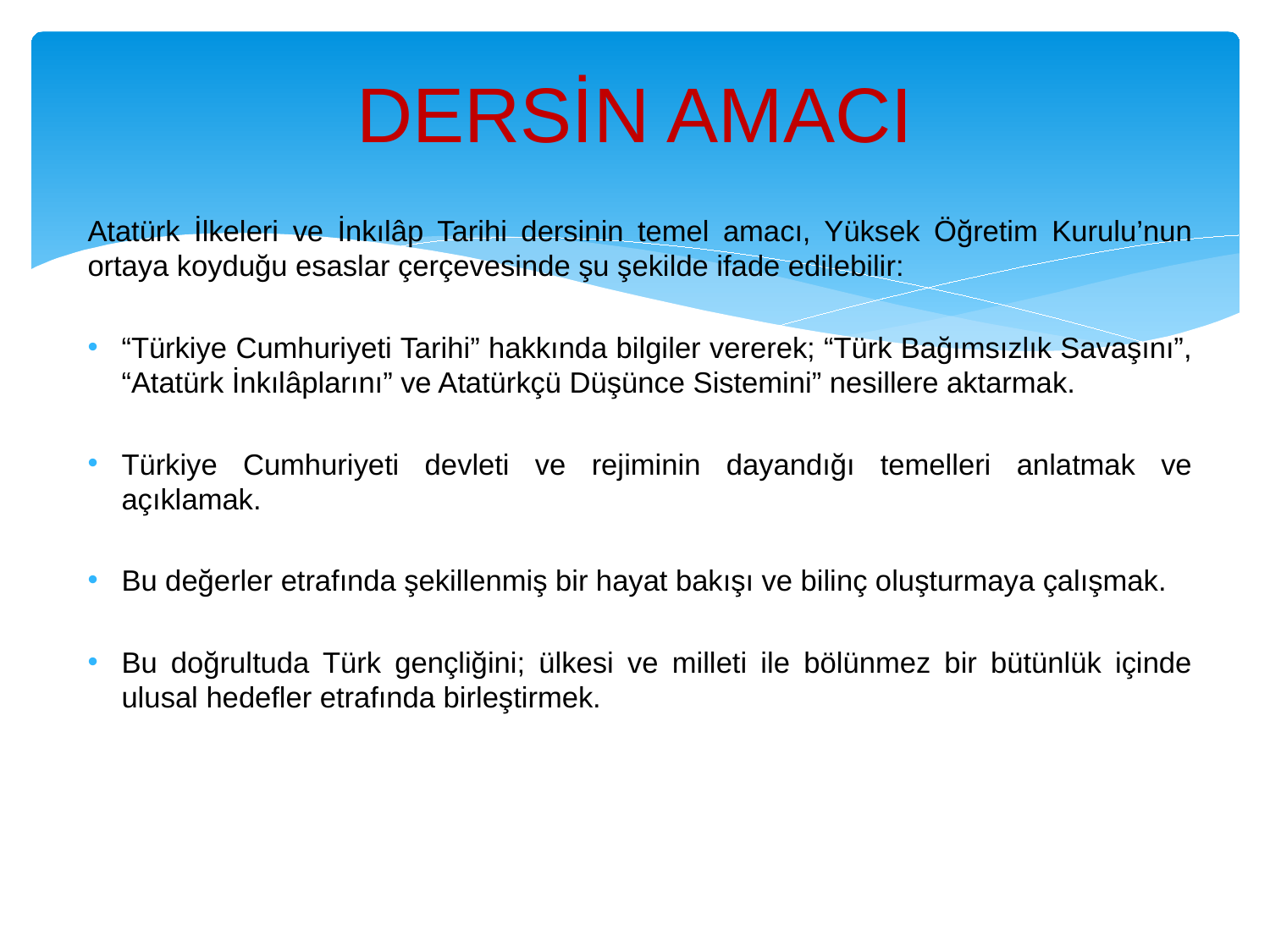

# DERSİN AMACI
Atatürk İlkeleri ve İnkılâp Tarihi dersinin temel amacı, Yüksek Öğretim Kurulu’nun ortaya koyduğu esaslar çerçevesinde şu şekilde ifade edilebilir:

“Türkiye Cumhuriyeti Tarihi” hakkında bilgiler vererek; “Türk Bağımsızlık Savaşını”, “Atatürk İnkılâplarını” ve Atatürkçü Düşünce Sistemini” nesillere aktarmak.

Türkiye Cumhuriyeti devleti ve rejiminin dayandığı temelleri anlatmak ve açıklamak.

Bu değerler etrafında şekillenmiş bir hayat bakışı ve bilinç oluşturmaya çalışmak.

Bu doğrultuda Türk gençliğini; ülkesi ve milleti ile bölünmez bir bütünlük içinde ulusal hedefler etrafında birleştirmek.